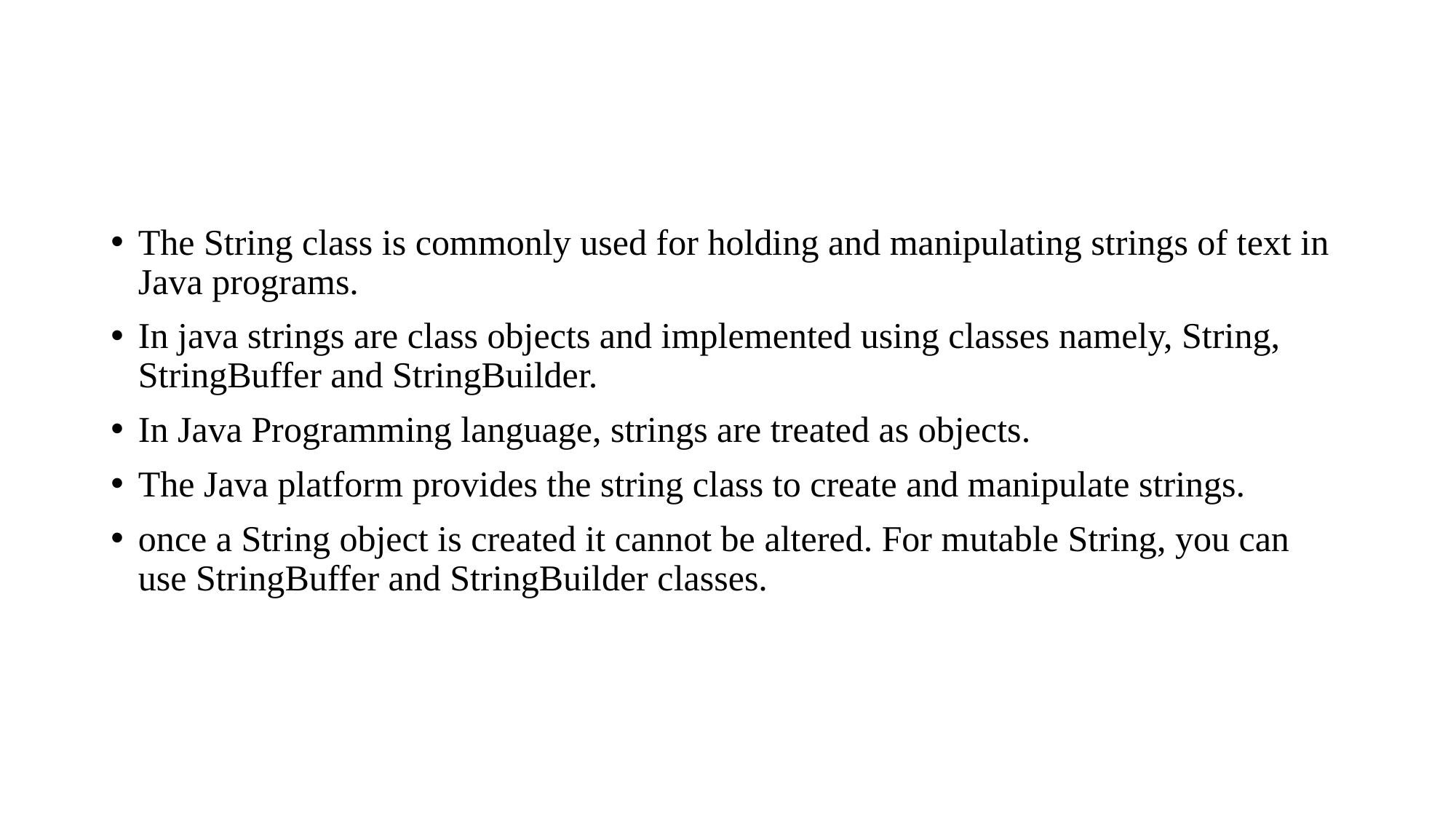

The String class is commonly used for holding and manipulating strings of text in Java programs.
In java strings are class objects and implemented using classes namely, String, StringBuffer and StringBuilder.
In Java Programming language, strings are treated as objects.
The Java platform provides the string class to create and manipulate strings.
once a String object is created it cannot be altered. For mutable String, you can use StringBuffer and StringBuilder classes.